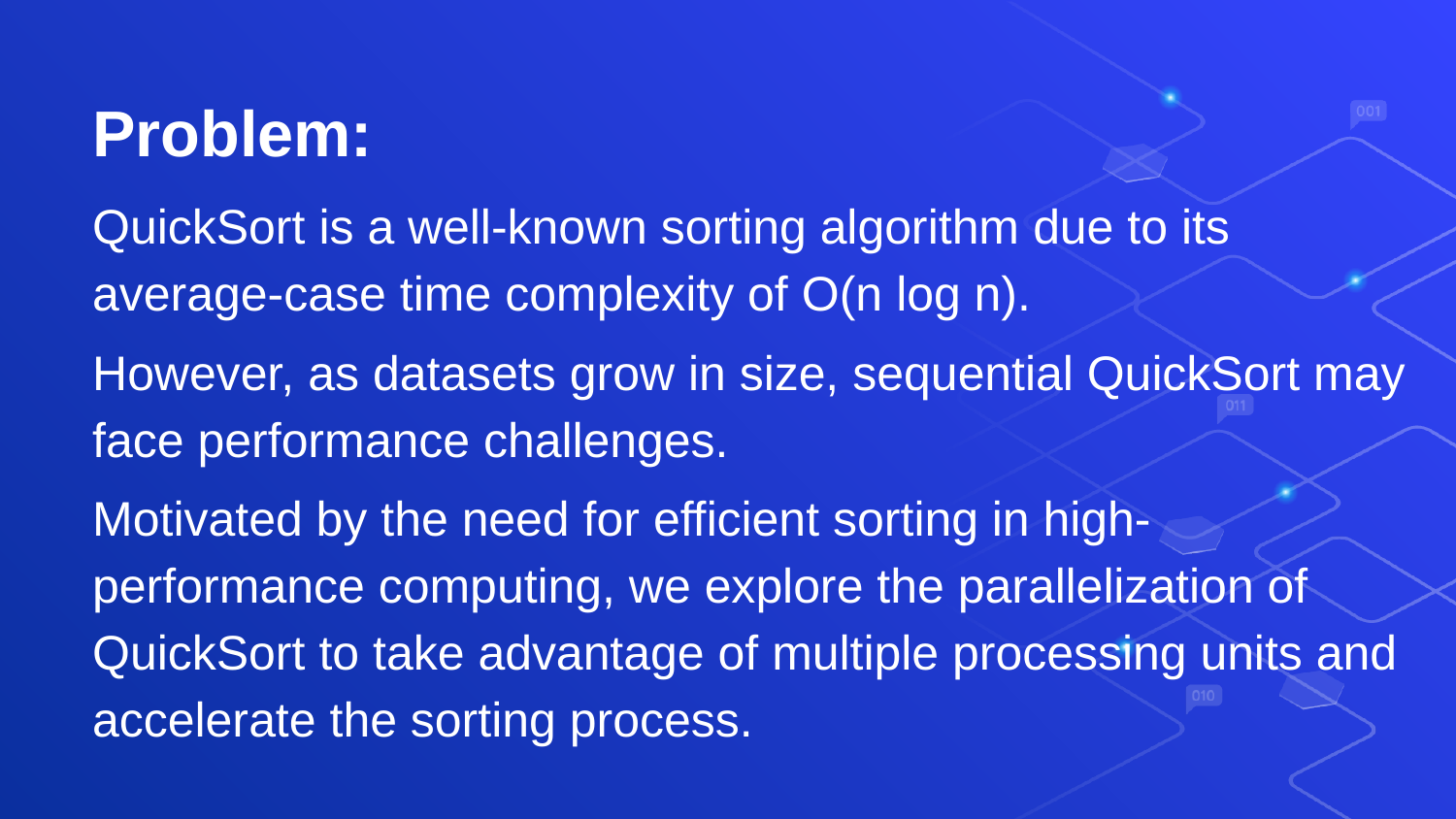

# Problem:
QuickSort is a well-known sorting algorithm due to its average-case time complexity of O(n log n).
However, as datasets grow in size, sequential QuickSort may face performance challenges.
Motivated by the need for efficient sorting in high-performance computing, we explore the parallelization of QuickSort to take advantage of multiple processing units and accelerate the sorting process.